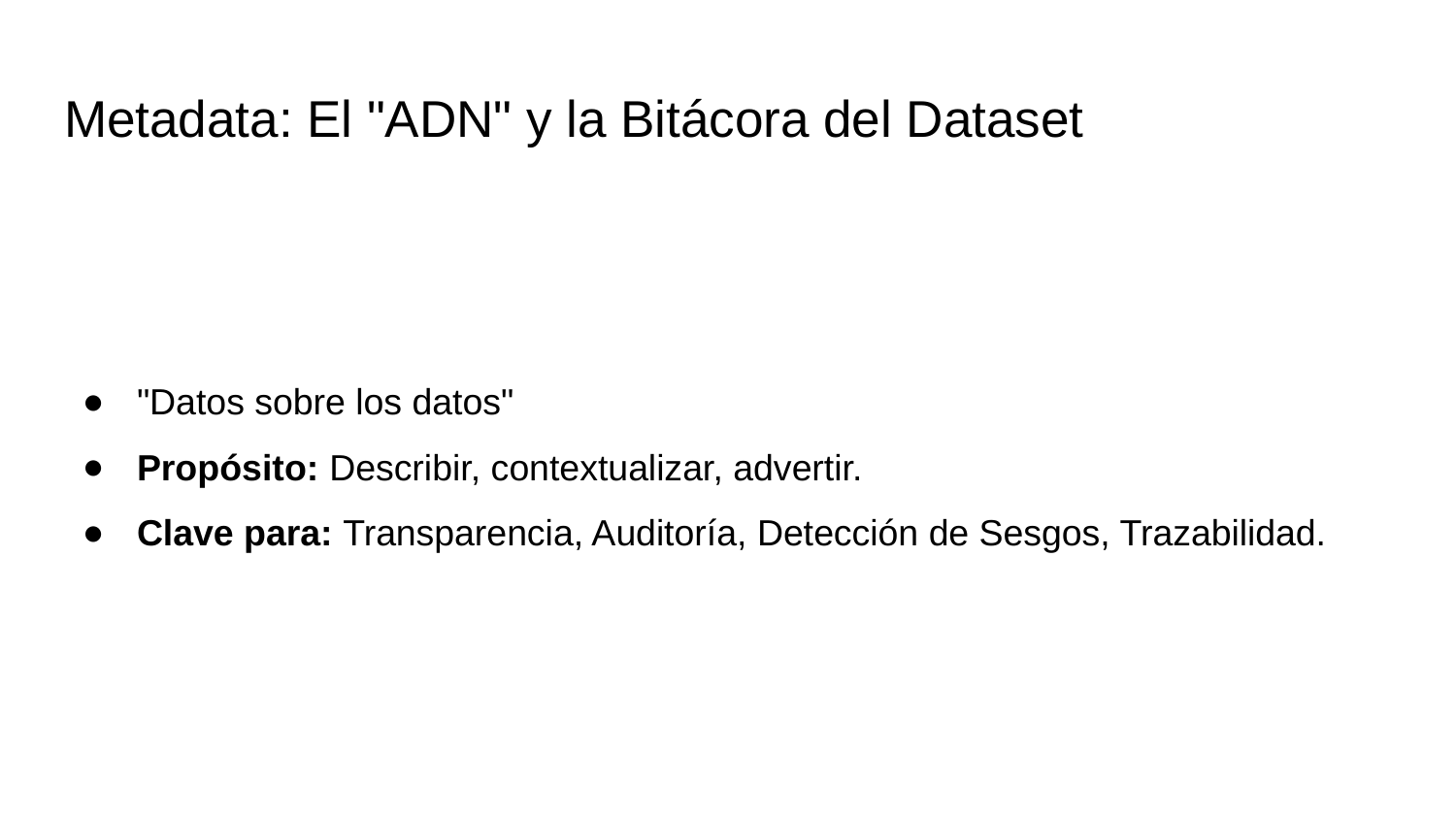

# Metadata: El "ADN" y la Bitácora del Dataset
"Datos sobre los datos"
Propósito: Describir, contextualizar, advertir.
Clave para: Transparencia, Auditoría, Detección de Sesgos, Trazabilidad.